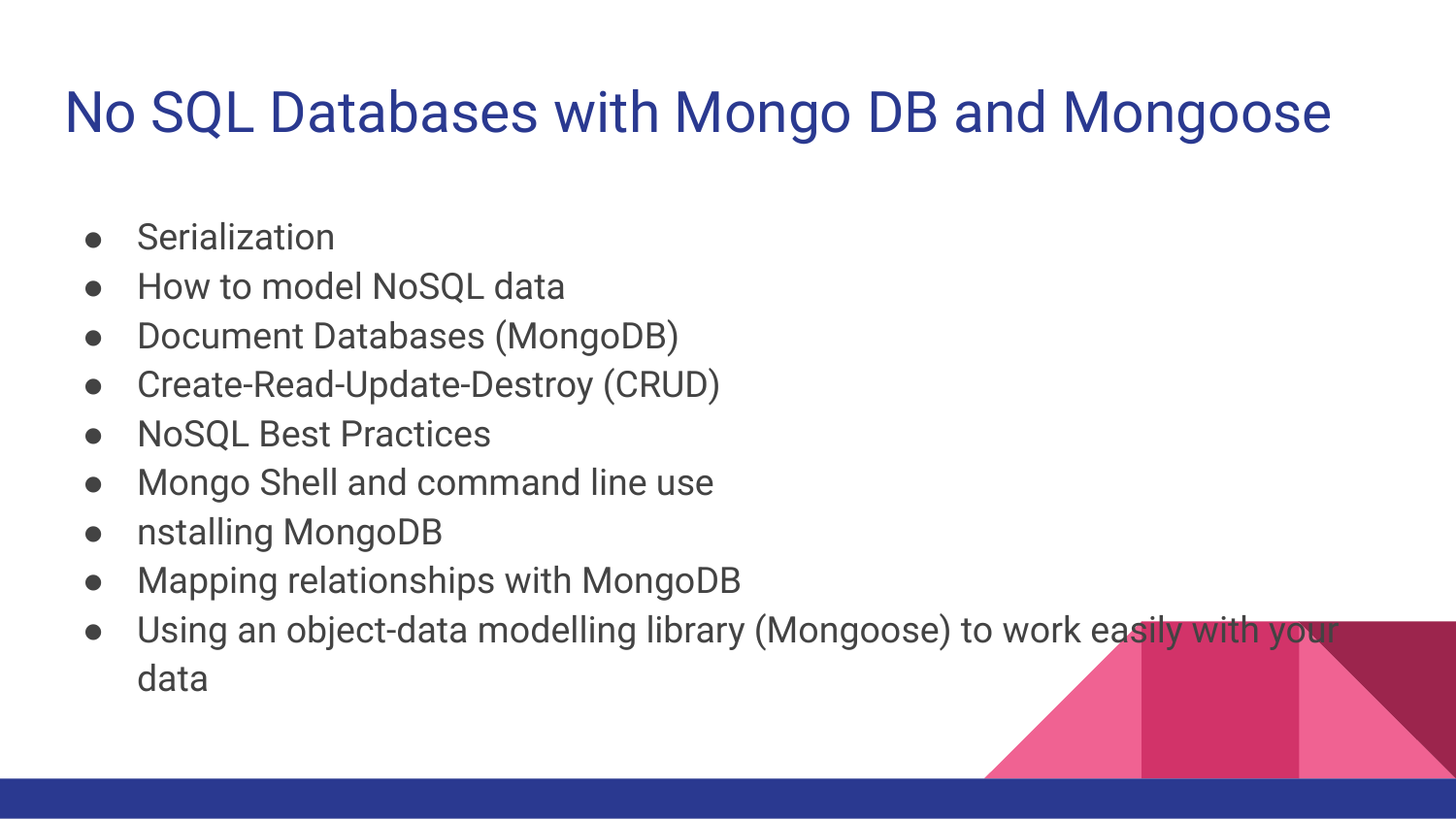

# No SQL Databases with Mongo DB and Mongoose
Serialization
How to model NoSQL data
Document Databases (MongoDB)
Create-Read-Update-Destroy (CRUD)
NoSQL Best Practices
Mongo Shell and command line use
nstalling MongoDB
Mapping relationships with MongoDB
Using an object-data modelling library (Mongoose) to work easily with your data